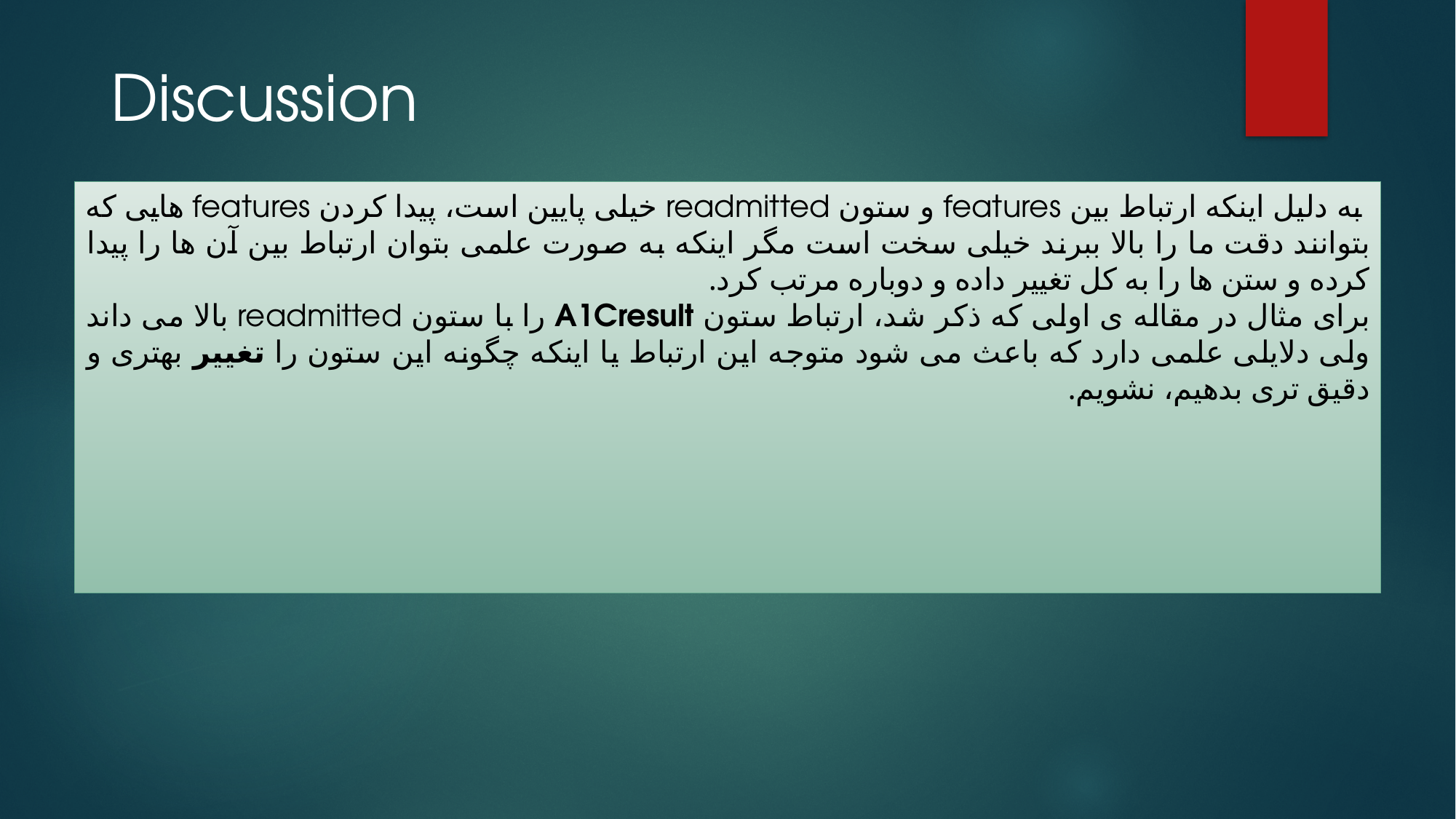

Discussion
	 به دلیل اینکه ارتباط بین features و ستون readmitted خیلی پایین است، پیدا کردن features هایی که بتوانند دقت ما را بالا ببرند خیلی سخت است مگر اینکه به صورت علمی بتوان ارتباط بین آن ها را پیدا کرده و ستن ها را به کل تغییر داده و دوباره مرتب کرد.
	برای مثال در مقاله ی اولی که ذکر شد، ارتباط ستون A1Cresult را با ستون readmitted بالا می داند ولی دلایلی علمی دارد که باعث می شود متوجه این ارتباط یا اینکه چگونه این ستون را تغییر بهتری و دقیق تری بدهیم، نشویم.